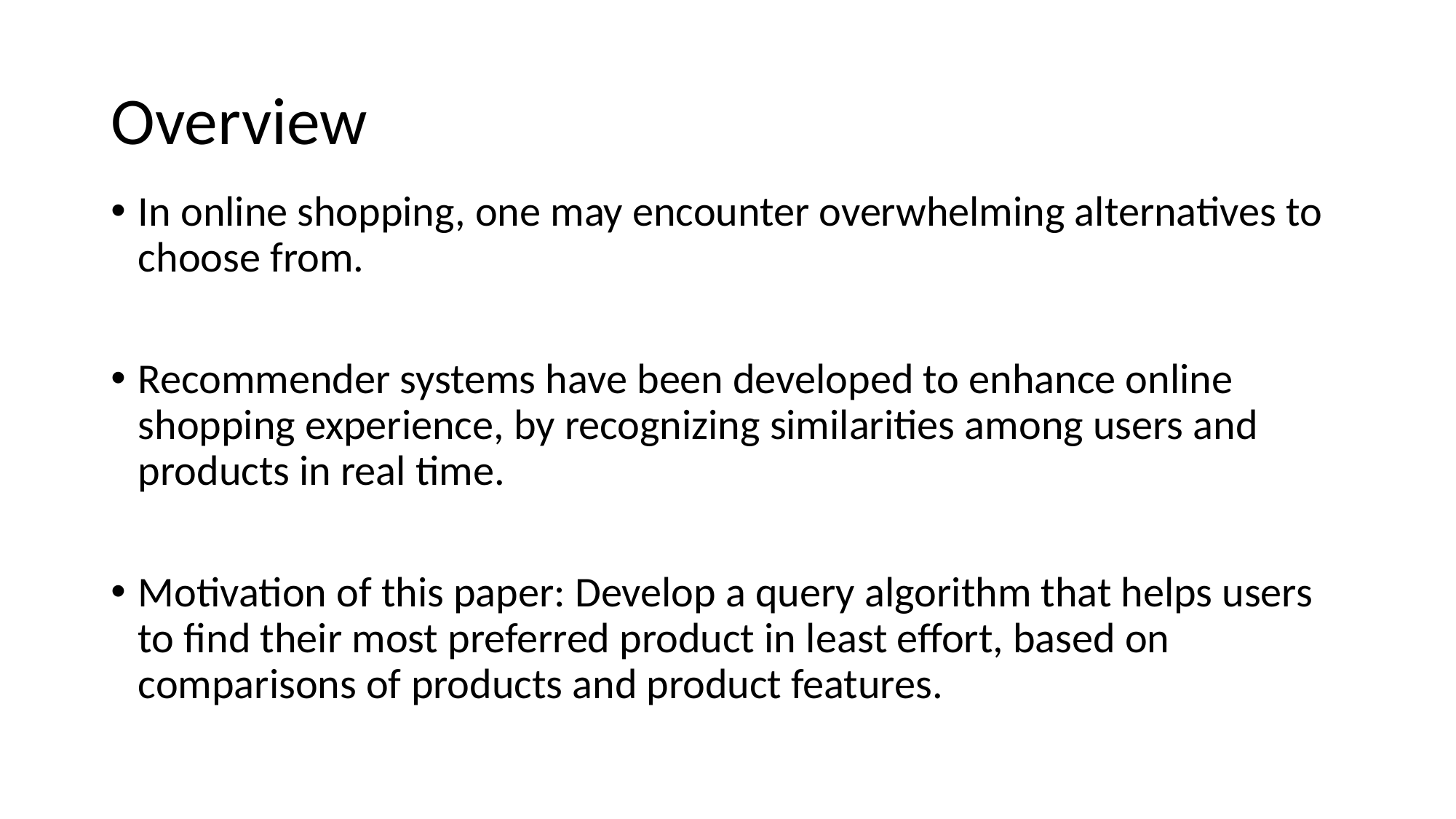

# Overview
In online shopping, one may encounter overwhelming alternatives to choose from.

Recommender systems have been developed to enhance online shopping experience, by recognizing similarities among users and products in real time.

Motivation of this paper: Develop a query algorithm that helps users to find their most preferred product in least effort, based on comparisons of products and product features.